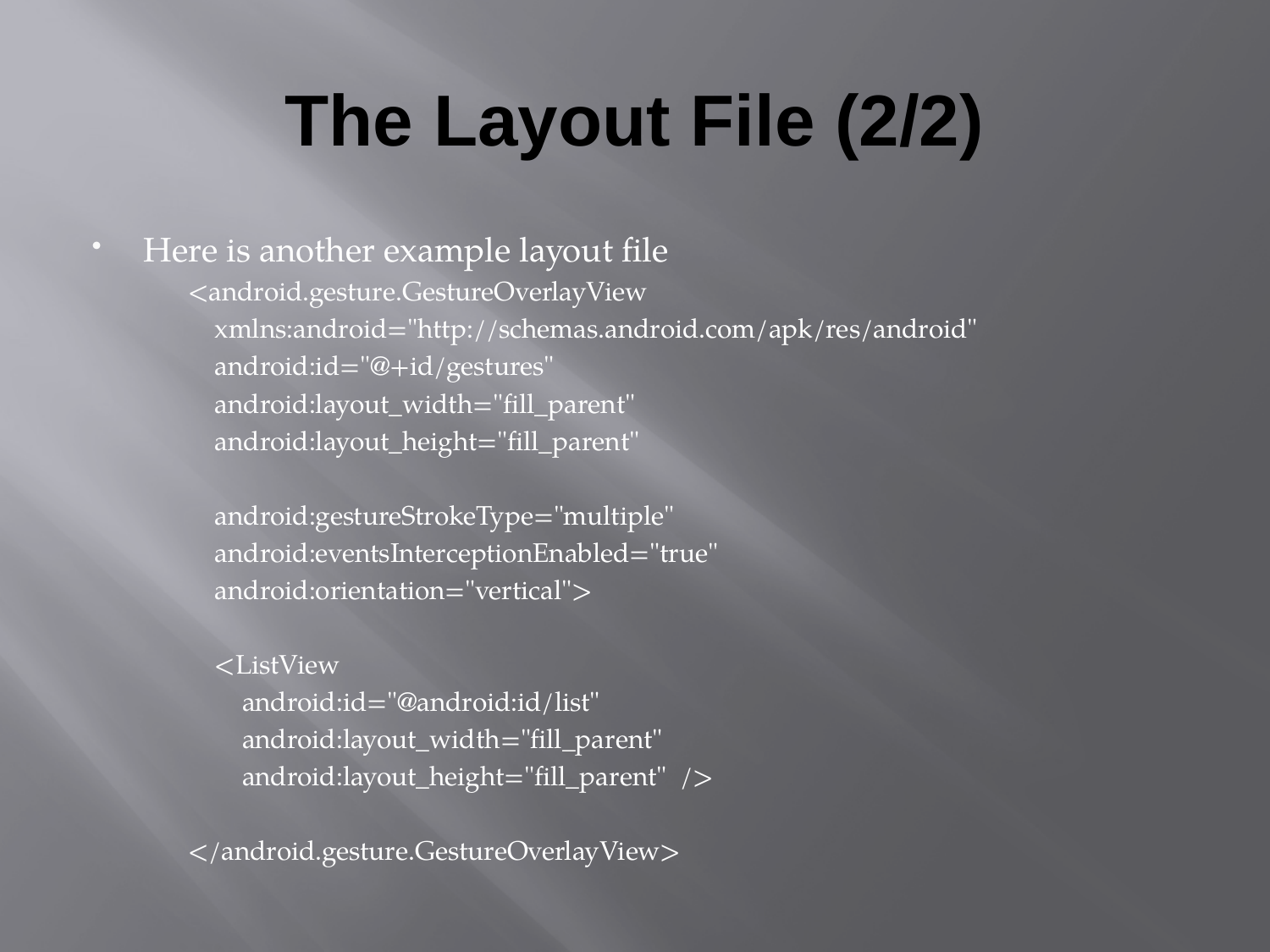

# The Layout File (2/2)
Here is another example layout file
<android.gesture.GestureOverlayView
    xmlns:android="http://schemas.android.com/apk/res/android"
    android:id="@+id/gestures"
    android:layout_width="fill_parent"
    android:layout_height="fill_parent"

    android:gestureStrokeType="multiple"
    android:eventsInterceptionEnabled="true"
    android:orientation="vertical">

    <ListView
        android:id="@android:id/list"
        android:layout_width="fill_parent"
        android:layout_height="fill_parent"  />

</android.gesture.GestureOverlayView>